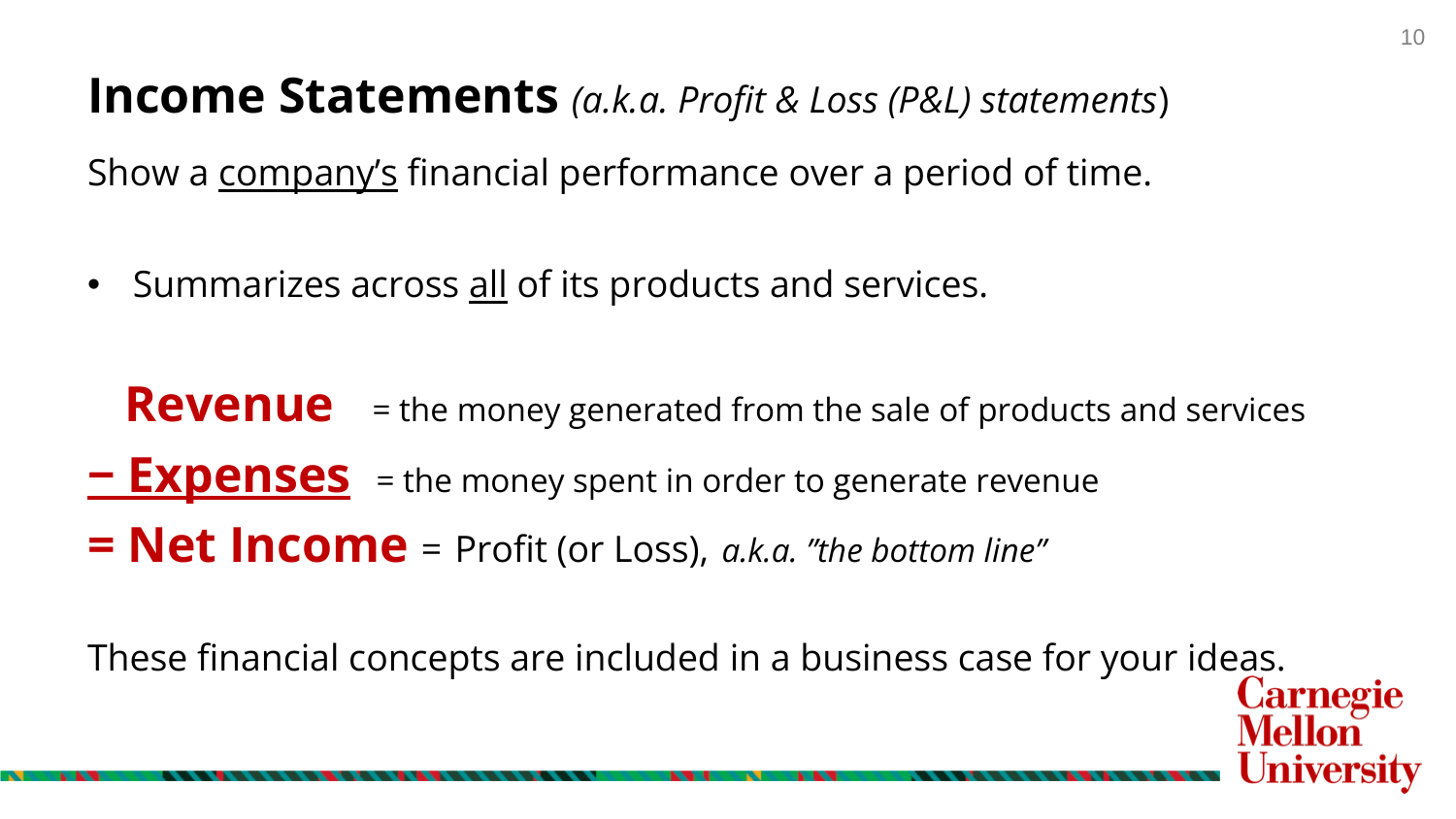

# Income Statements (a.k.a. Profit & Loss (P&L) statements)
Show a company’s financial performance over a period of time.

Summarizes across all of its products and services.

   Revenue   = the money generated from the sale of products and services
− Expenses  = the money spent in order to generate revenue
= Net Income = Profit (or Loss), a.k.a. ”the bottom line”

These financial concepts are included in a business case for your ideas.